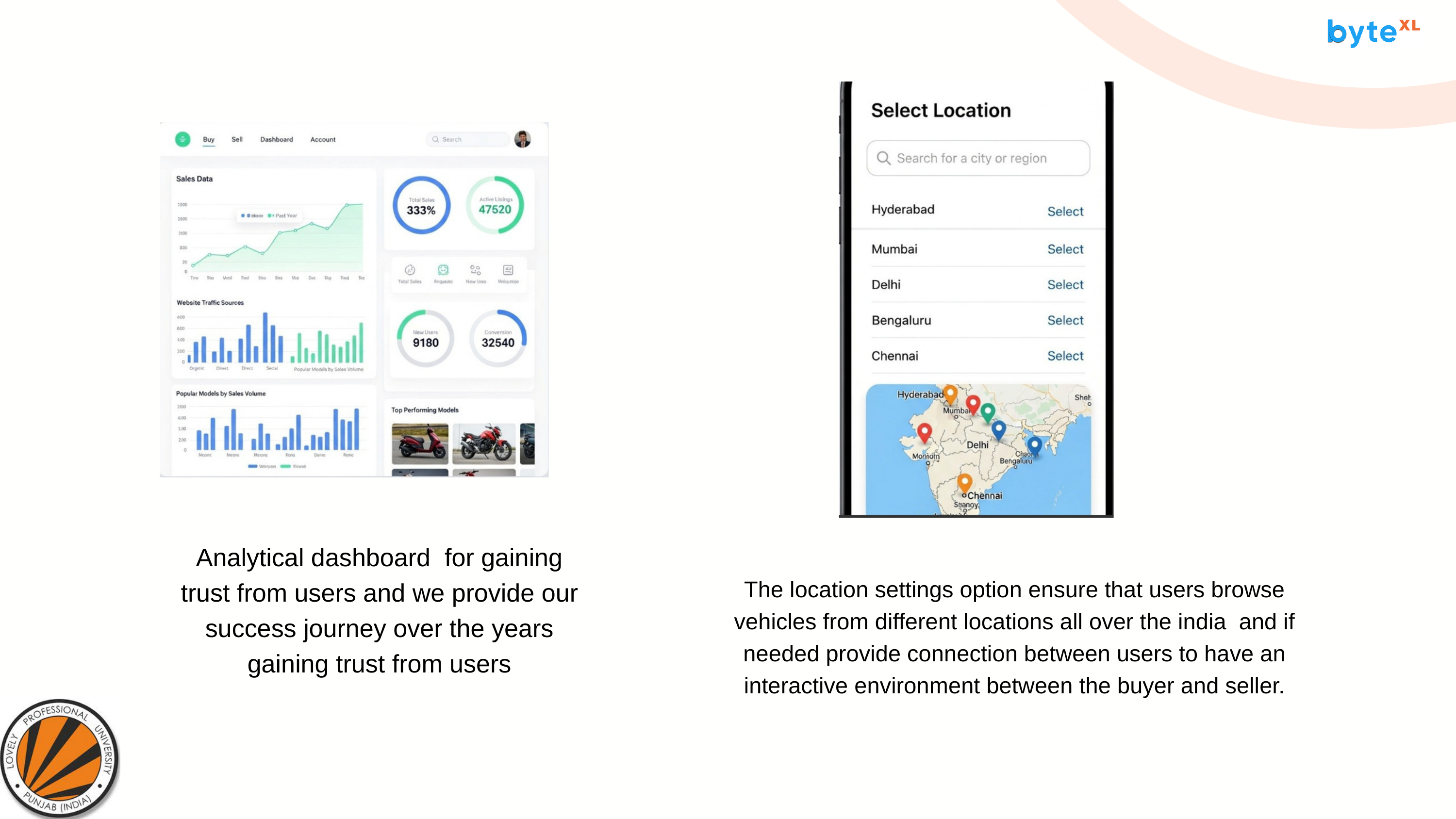

Analytical dashboard  for gaining trust from users and we provide our success journey over the years gaining trust from users
The location settings option ensure that users browse vehicles from different locations all over the india  and if needed provide connection between users to have an interactive environment between the buyer and seller.